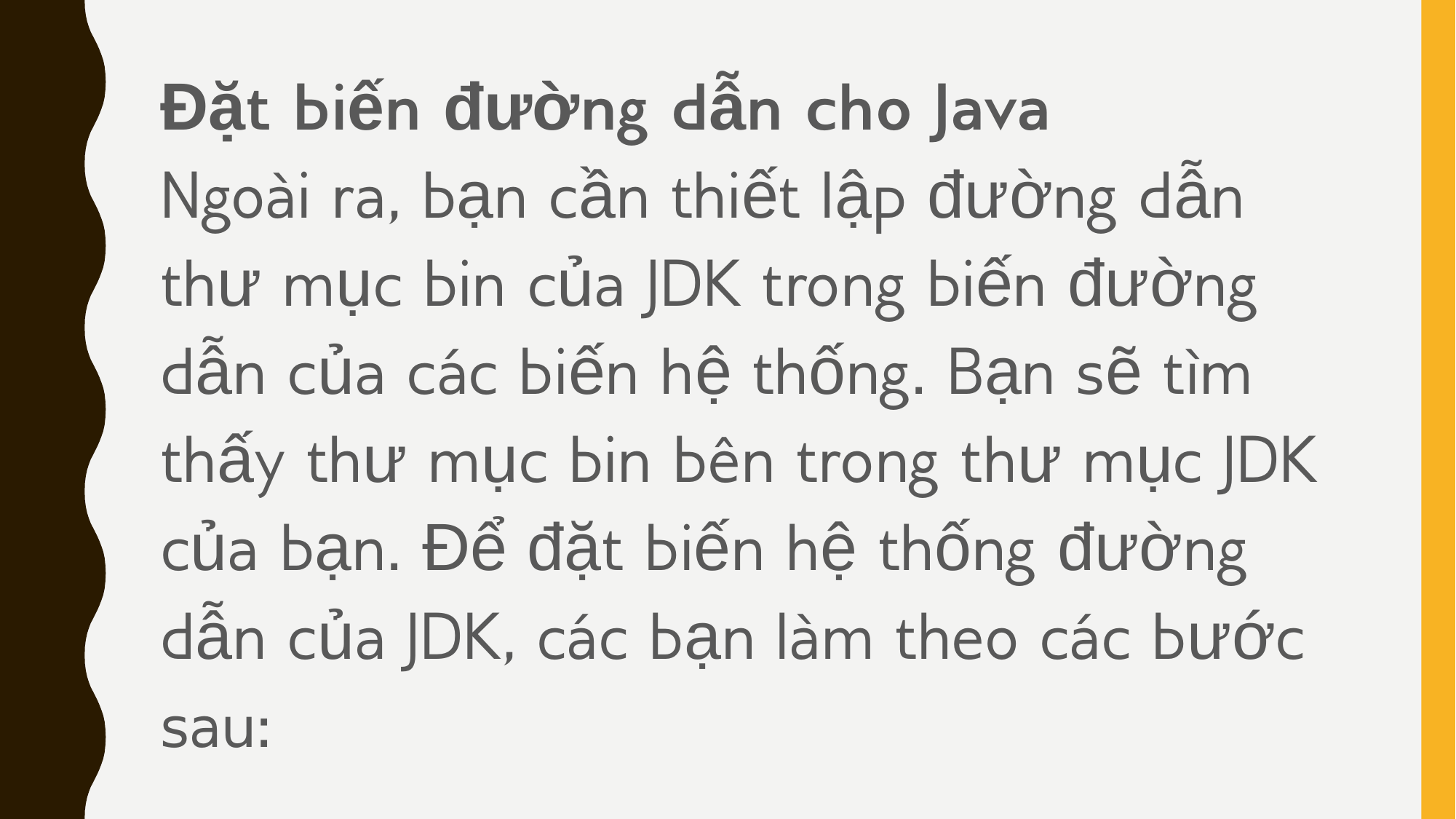

Đặt biến đường dẫn cho Java
Ngoài ra, bạn cần thiết lập đường dẫn thư mục bin của JDK trong biến đường dẫn của các biến hệ thống. Bạn sẽ tìm thấy thư mục bin bên trong thư mục JDK của bạn. Để đặt biến hệ thống đường dẫn của JDK, các bạn làm theo các bước sau: